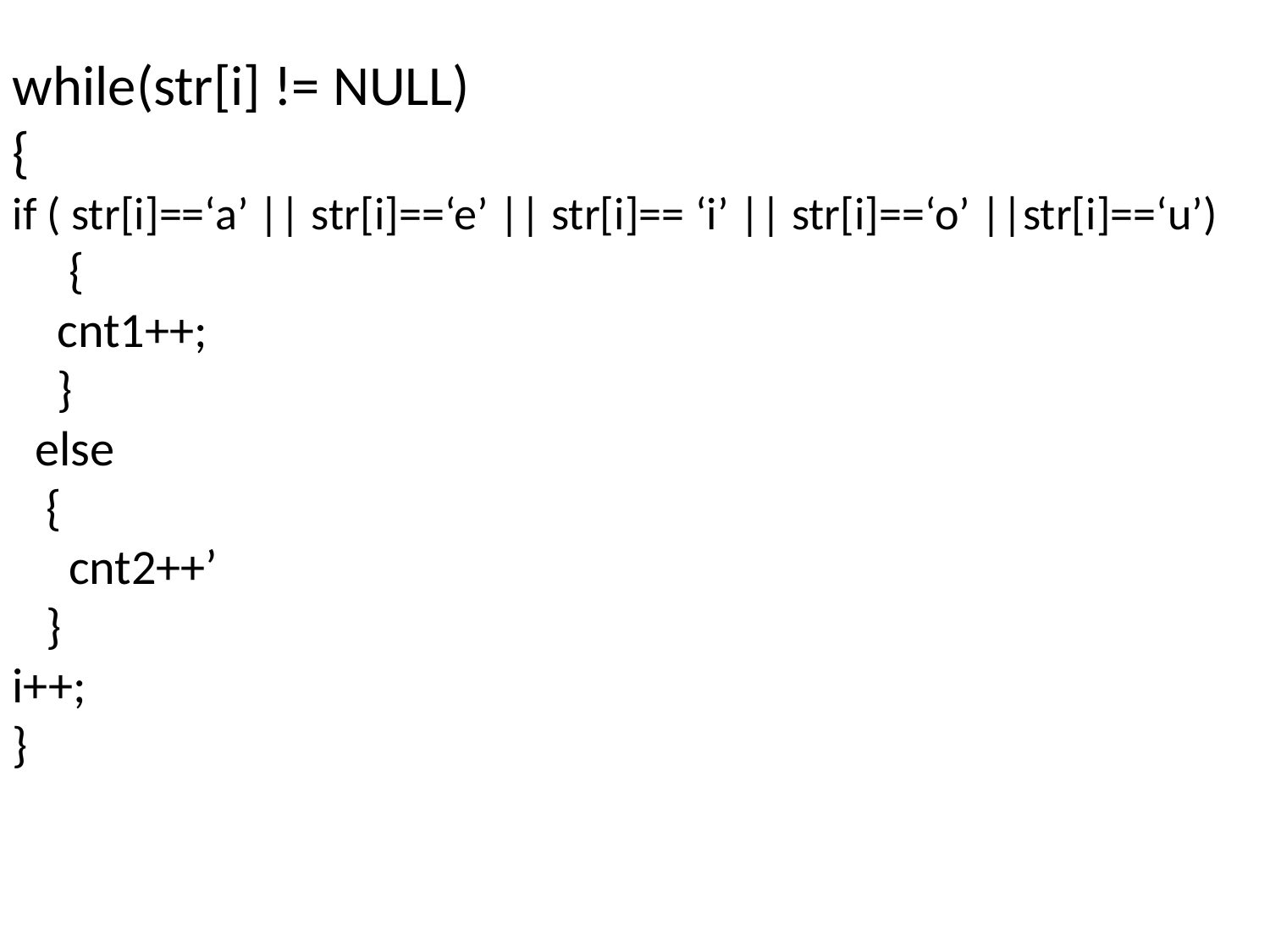

while(str[i] != NULL)
{
if ( str[i]==‘a’ || str[i]==‘e’ || str[i]== ‘i’ || str[i]==‘o’ ||str[i]==‘u’)
     {
    cnt1++;
    }
  else
   {
     cnt2++’
   }
i++;
}